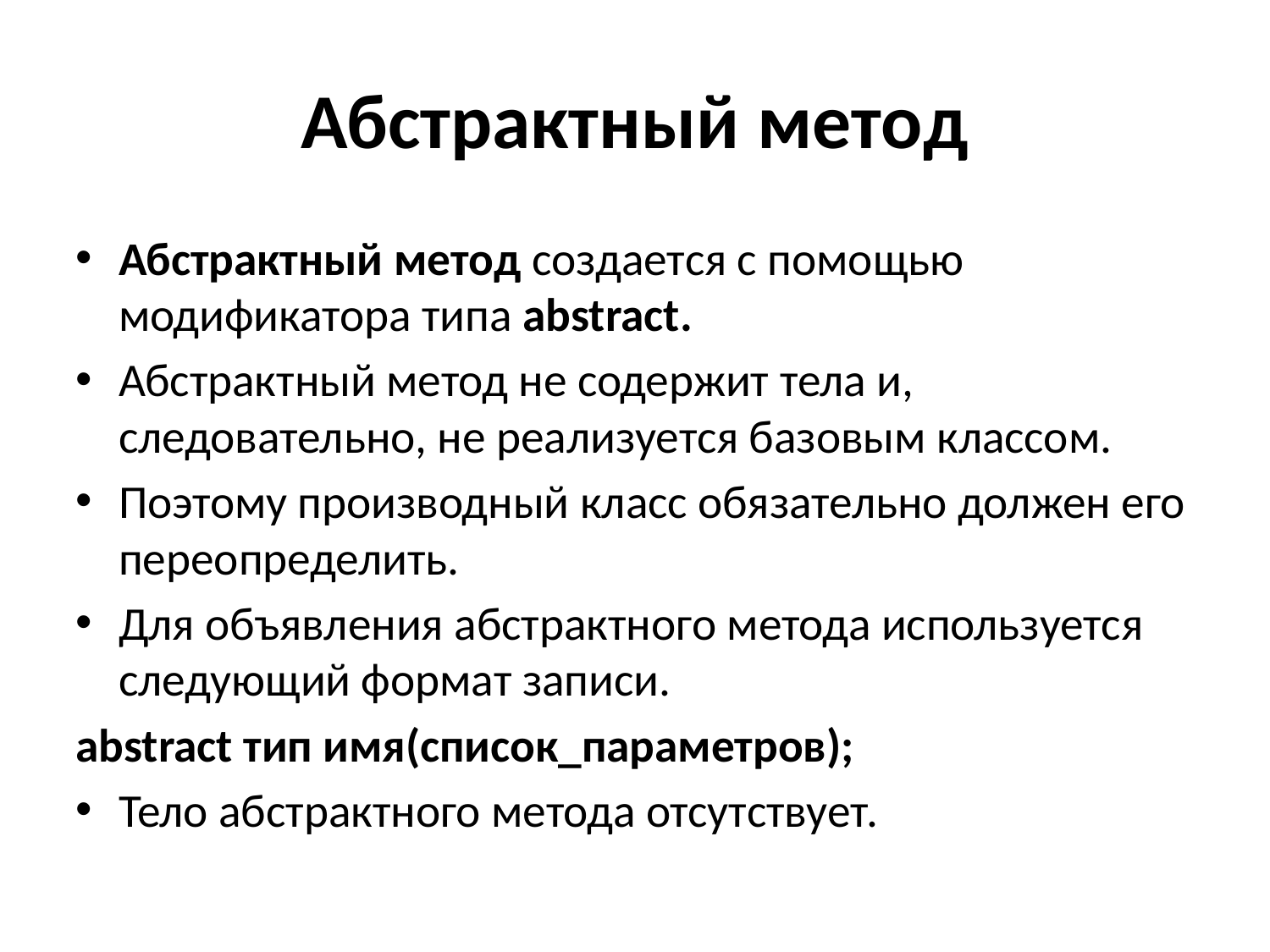

Абстрактный метод
Абстрактный метод создается с помощью модификатора типа abstract.
Абстрактный метод не содержит тела и, следовательно, не реализуется базовым классом.
Поэтому производный класс обязательно должен его переопределить.
Для объявления абстрактного метода используется следующий формат записи.
abstract тип имя(список_параметров);
Тело абстрактного метода отсутствует.